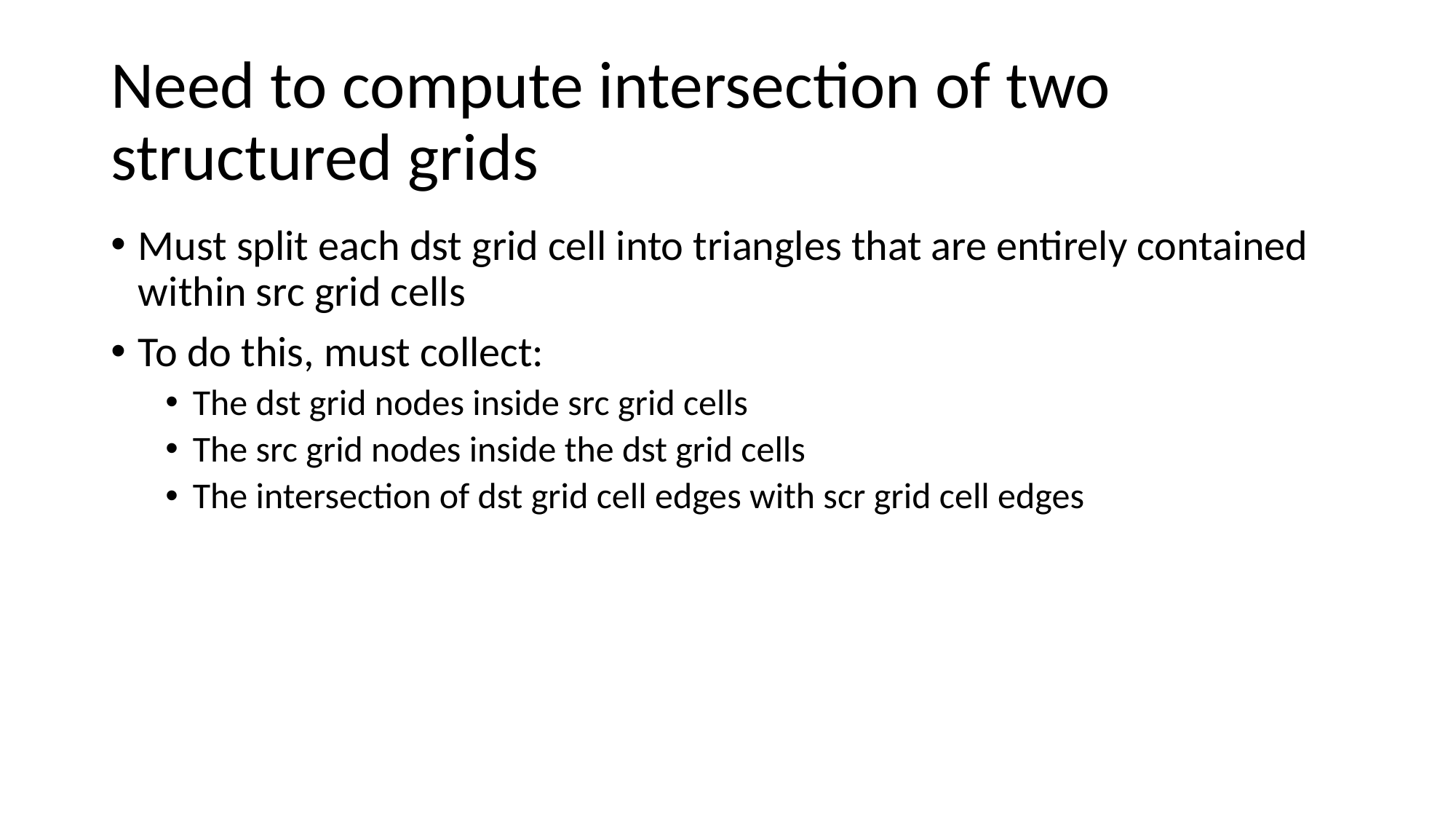

# Need to compute intersection of two structured grids
Must split each dst grid cell into triangles that are entirely contained within src grid cells
To do this, must collect:
The dst grid nodes inside src grid cells
The src grid nodes inside the dst grid cells
The intersection of dst grid cell edges with scr grid cell edges